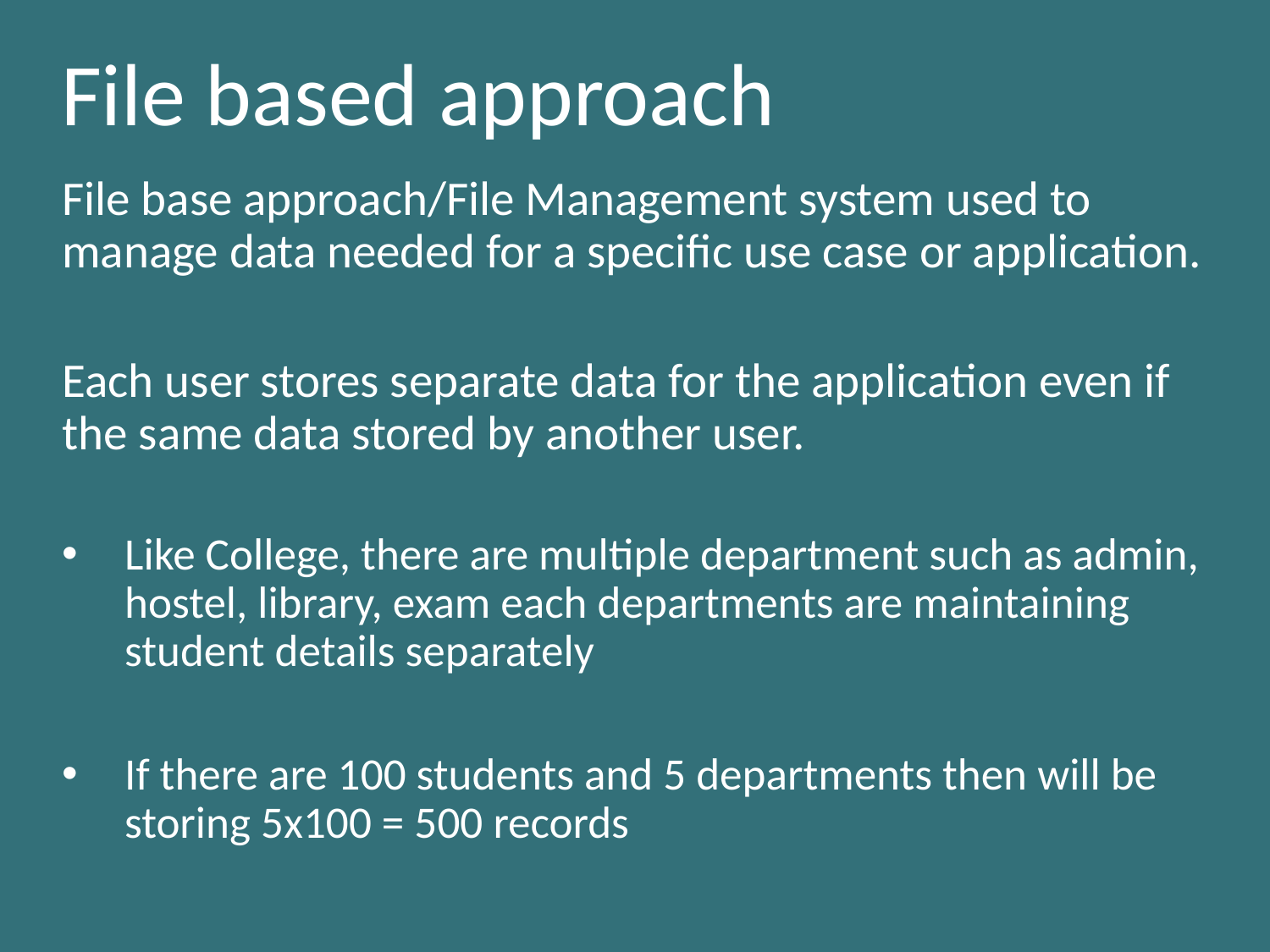

# File based approach
File base approach/File Management system used to manage data needed for a specific use case or application.

Each user stores separate data for the application even if the same data stored by another user.

Like College, there are multiple department such as admin, hostel, library, exam each departments are maintaining student details separately

If there are 100 students and 5 departments then will be storing 5x100 = 500 records